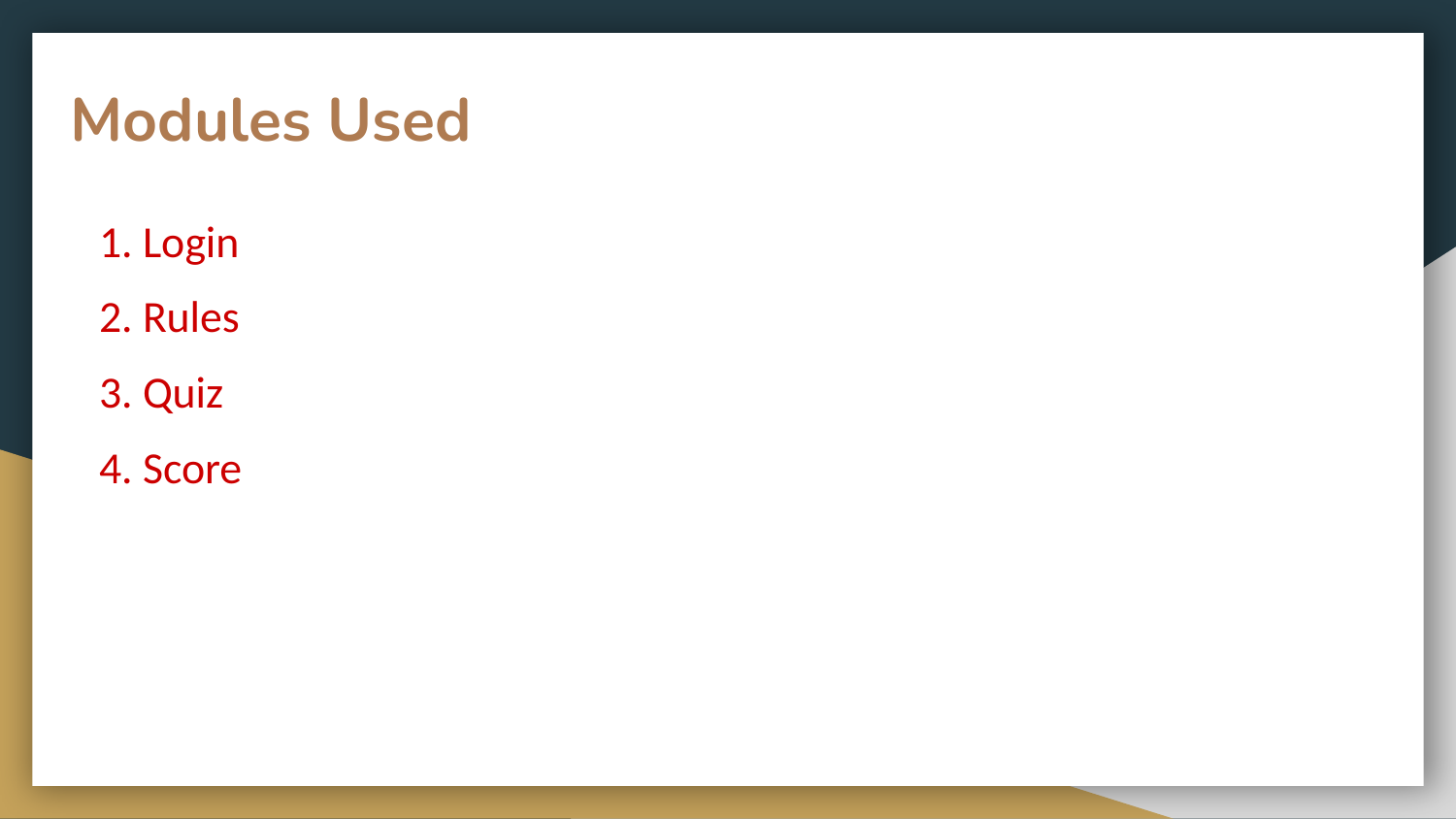

# Modules Used
1. Login
2. Rules
3. Quiz
4. Score